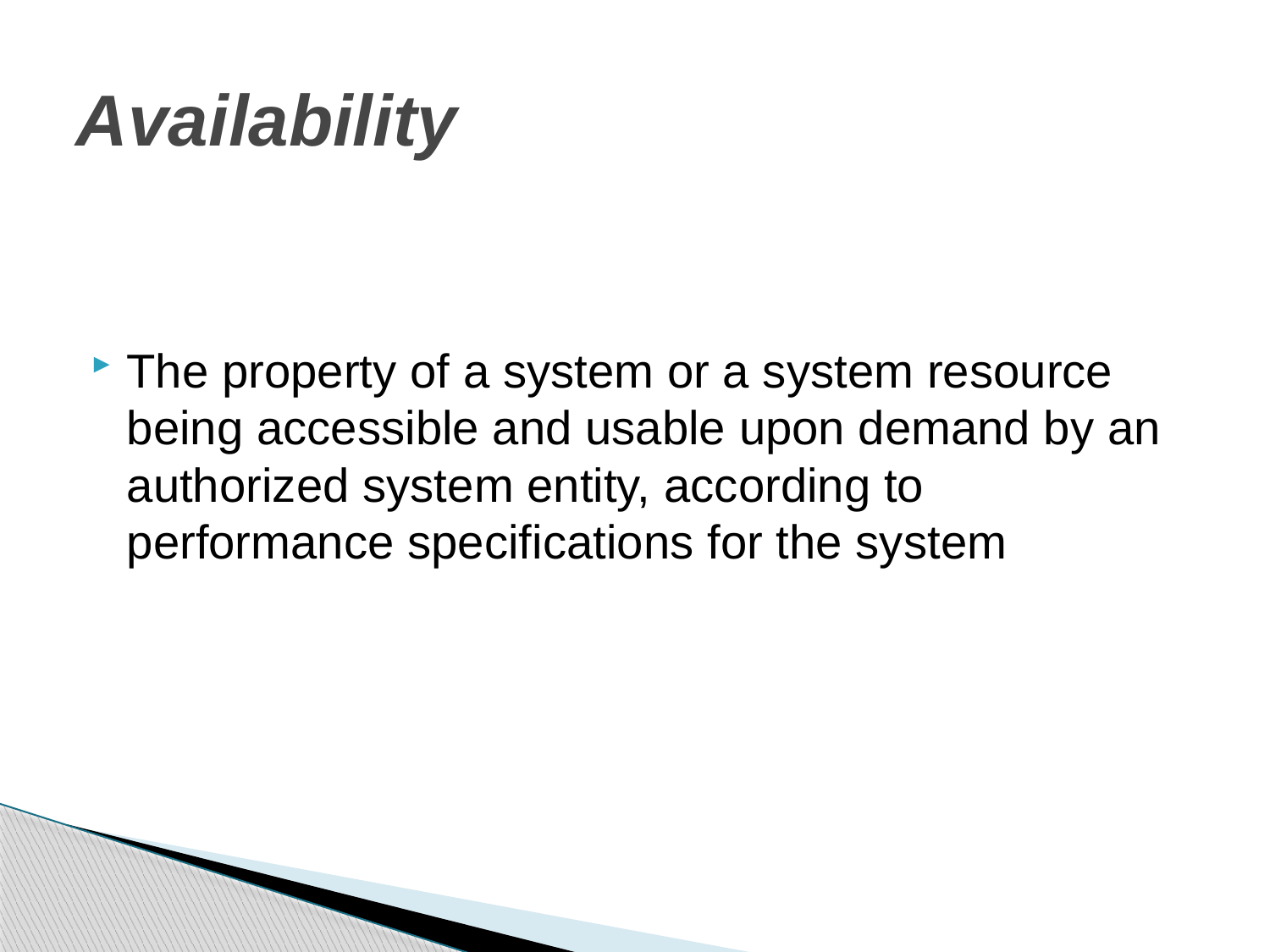

# Availability

The property of a system or a system resource being accessible and usable upon demand by an authorized system entity, according to performance specifications for the system